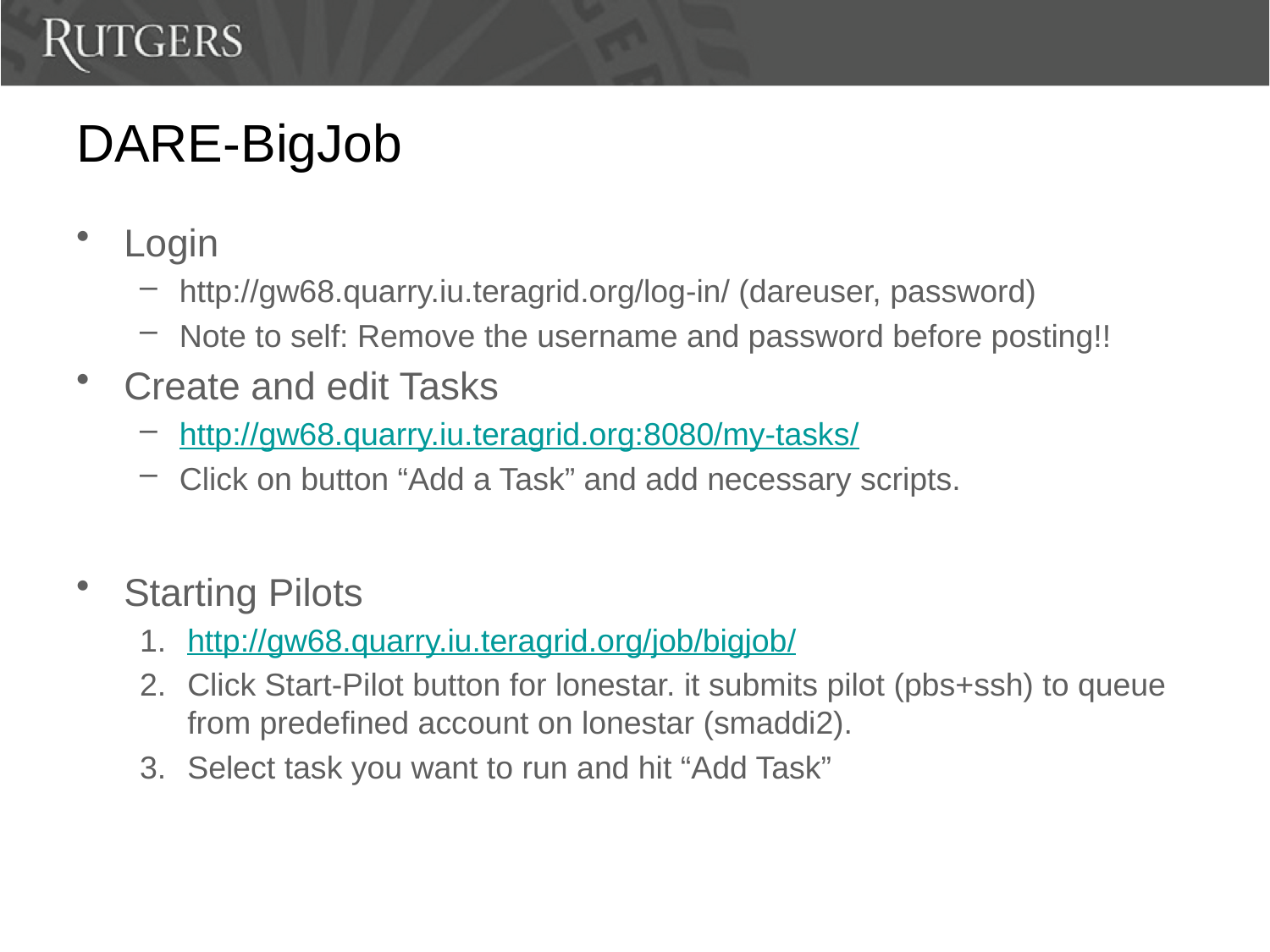

# DARE-BigJob
Login
http://gw68.quarry.iu.teragrid.org/log-in/ (dareuser, password)
Note to self: Remove the username and password before posting!!
Create and edit Tasks
http://gw68.quarry.iu.teragrid.org:8080/my-tasks/
Click on button “Add a Task” and add necessary scripts.

Starting Pilots
http://gw68.quarry.iu.teragrid.org/job/bigjob/
Click Start-Pilot button for lonestar. it submits pilot (pbs+ssh) to queue from predefined account on lonestar (smaddi2).
Select task you want to run and hit “Add Task”